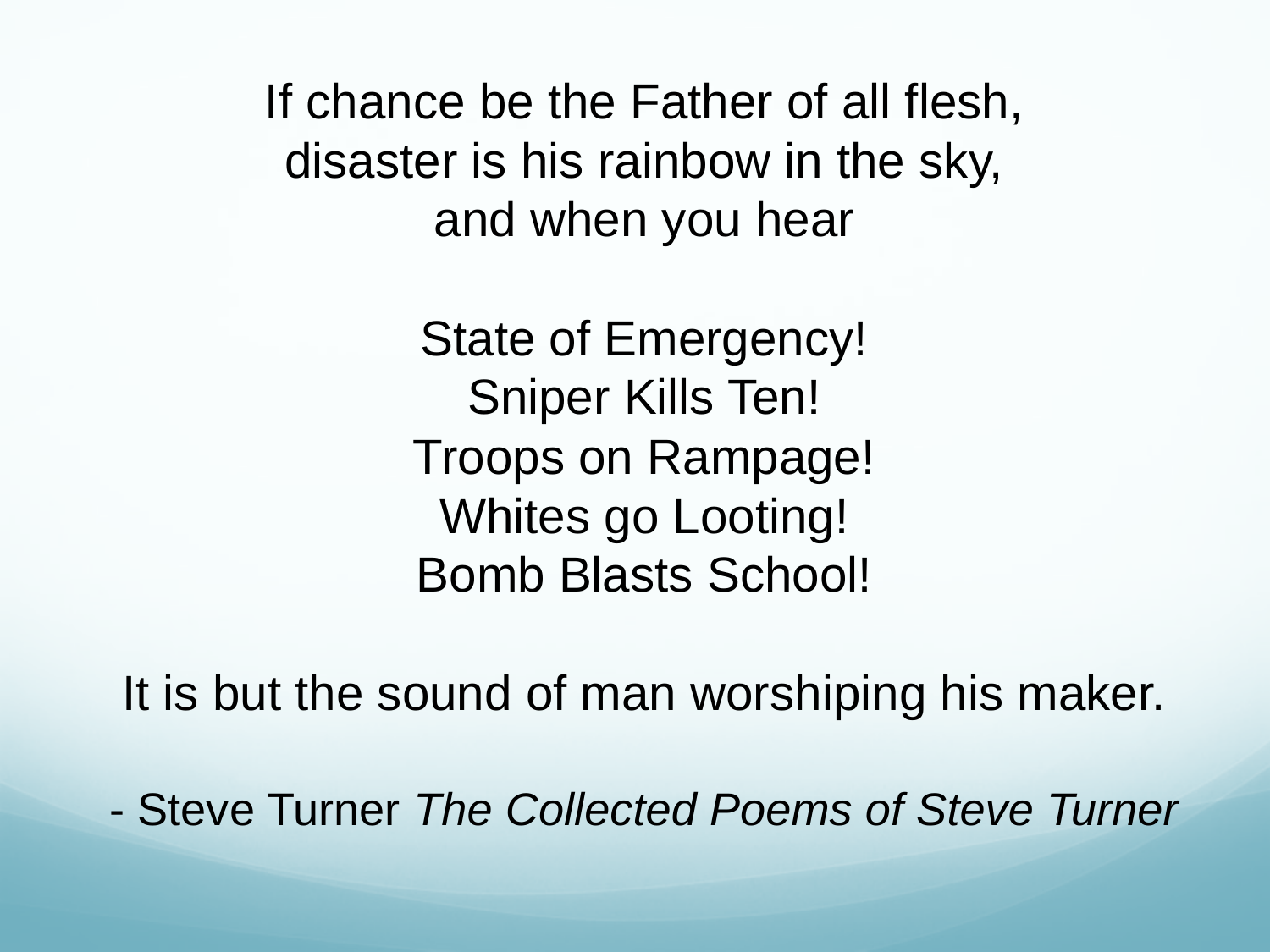

If chance be the Father of all flesh,
disaster is his rainbow in the sky,
and when you hear

State of Emergency!
Sniper Kills Ten!
Troops on Rampage!
Whites go Looting!
Bomb Blasts School!

It is but the sound of man worshiping his maker.

- Steve Turner The Collected Poems of Steve Turner